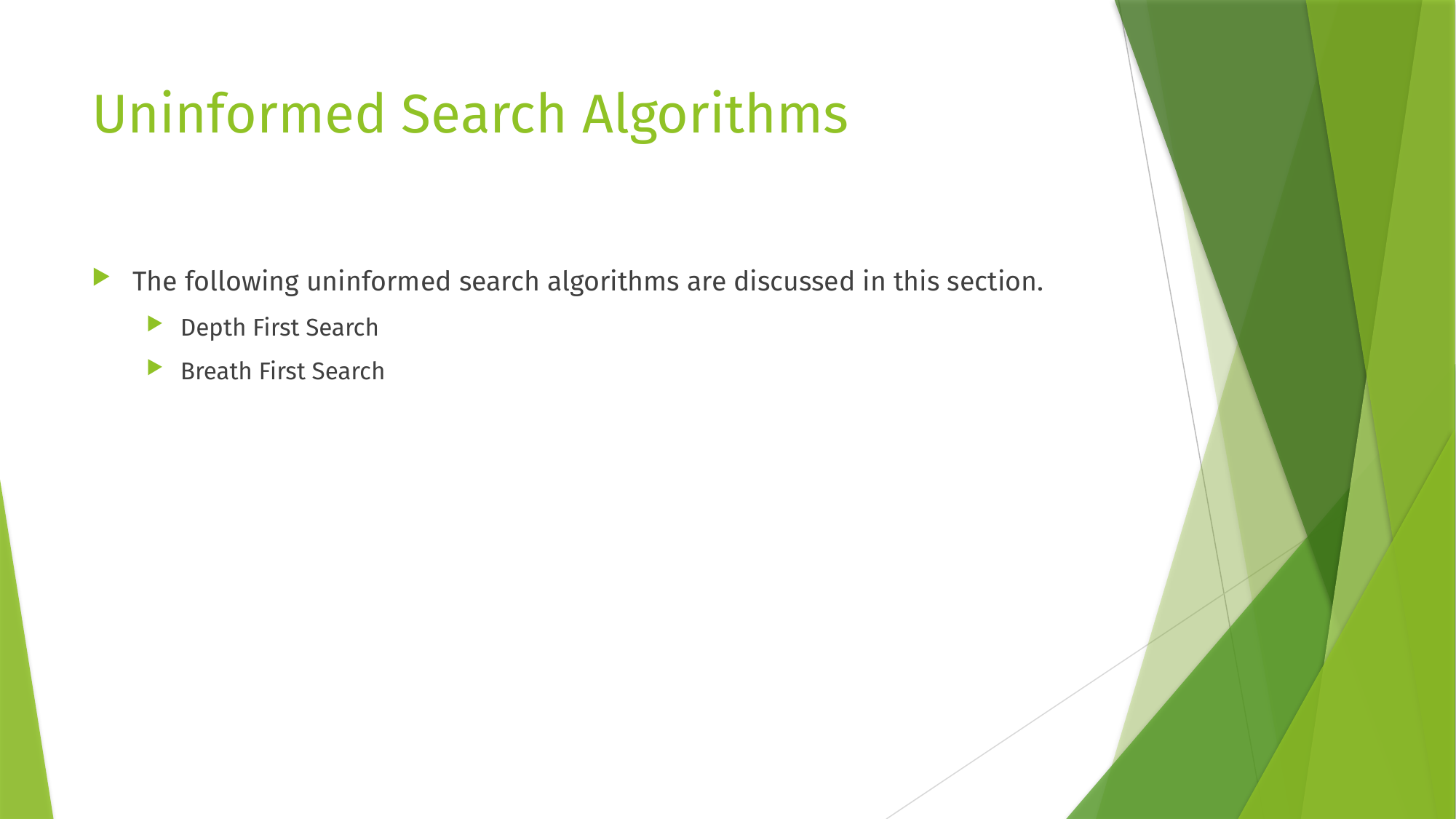

# Uninformed Search Algorithms
The following uninformed search algorithms are discussed in this section.
Depth First Search
Breath First Search